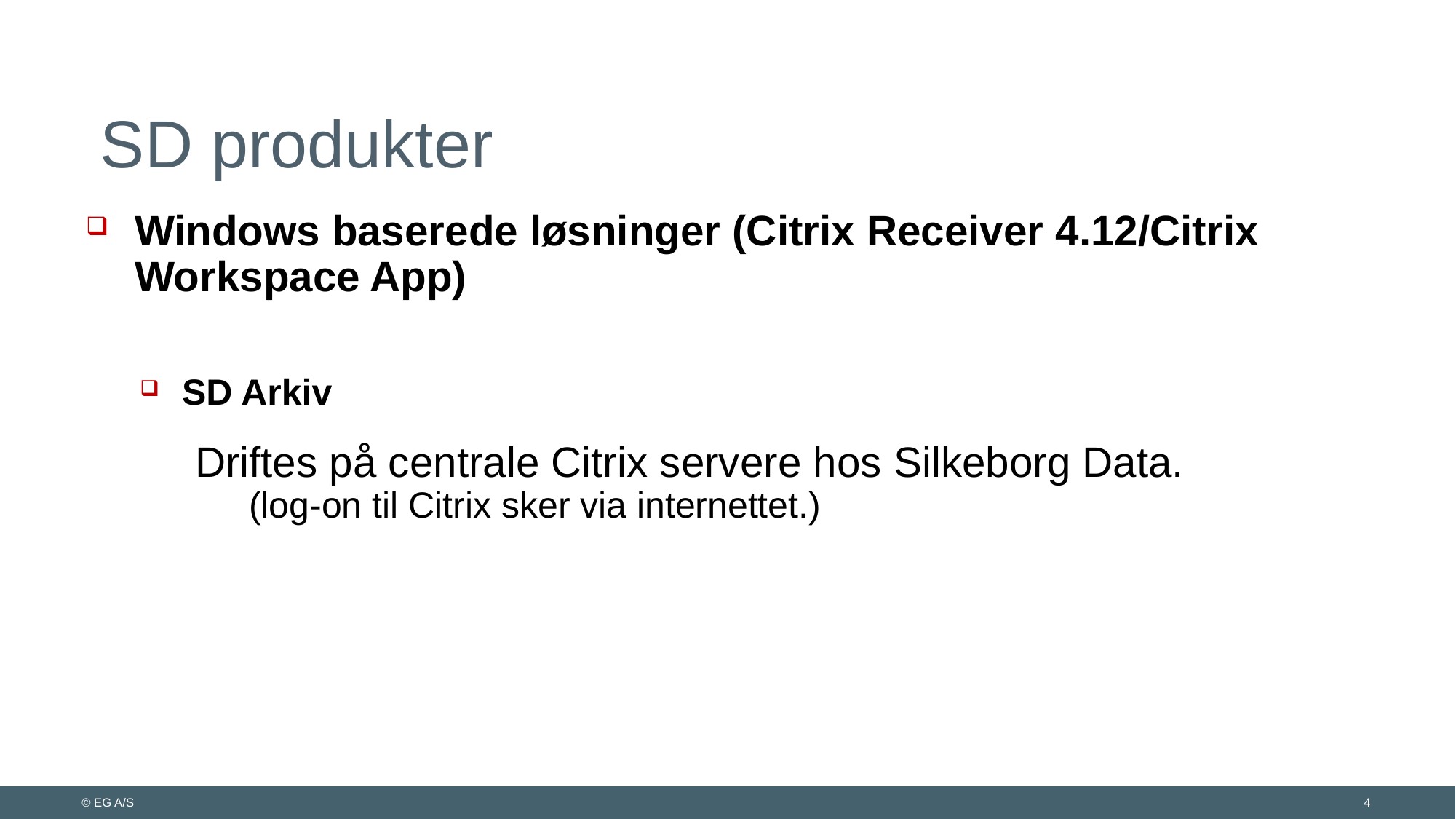

# SD produkter
Windows baserede løsninger (Citrix Receiver 4.12/Citrix Workspace App)

SD Arkiv
	Driftes på centrale Citrix servere hos Silkeborg Data.
	(log-on til Citrix sker via internettet.)

© EG A/S
4